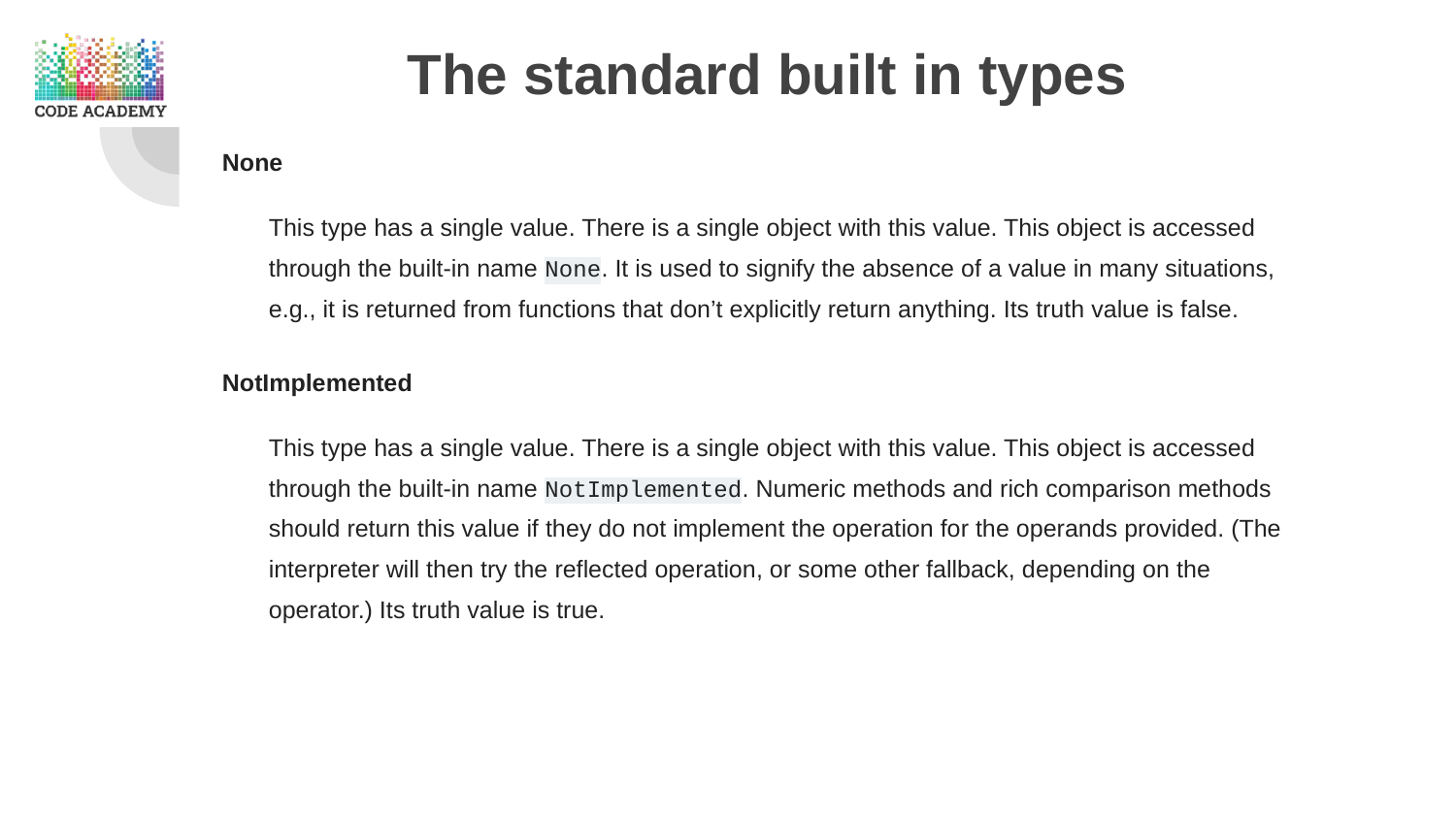

# The standard built in types
None
This type has a single value. There is a single object with this value. This object is accessed through the built-in name None. It is used to signify the absence of a value in many situations, e.g., it is returned from functions that don’t explicitly return anything. Its truth value is false.
NotImplemented
This type has a single value. There is a single object with this value. This object is accessed through the built-in name NotImplemented. Numeric methods and rich comparison methods should return this value if they do not implement the operation for the operands provided. (The interpreter will then try the reflected operation, or some other fallback, depending on the operator.) Its truth value is true.